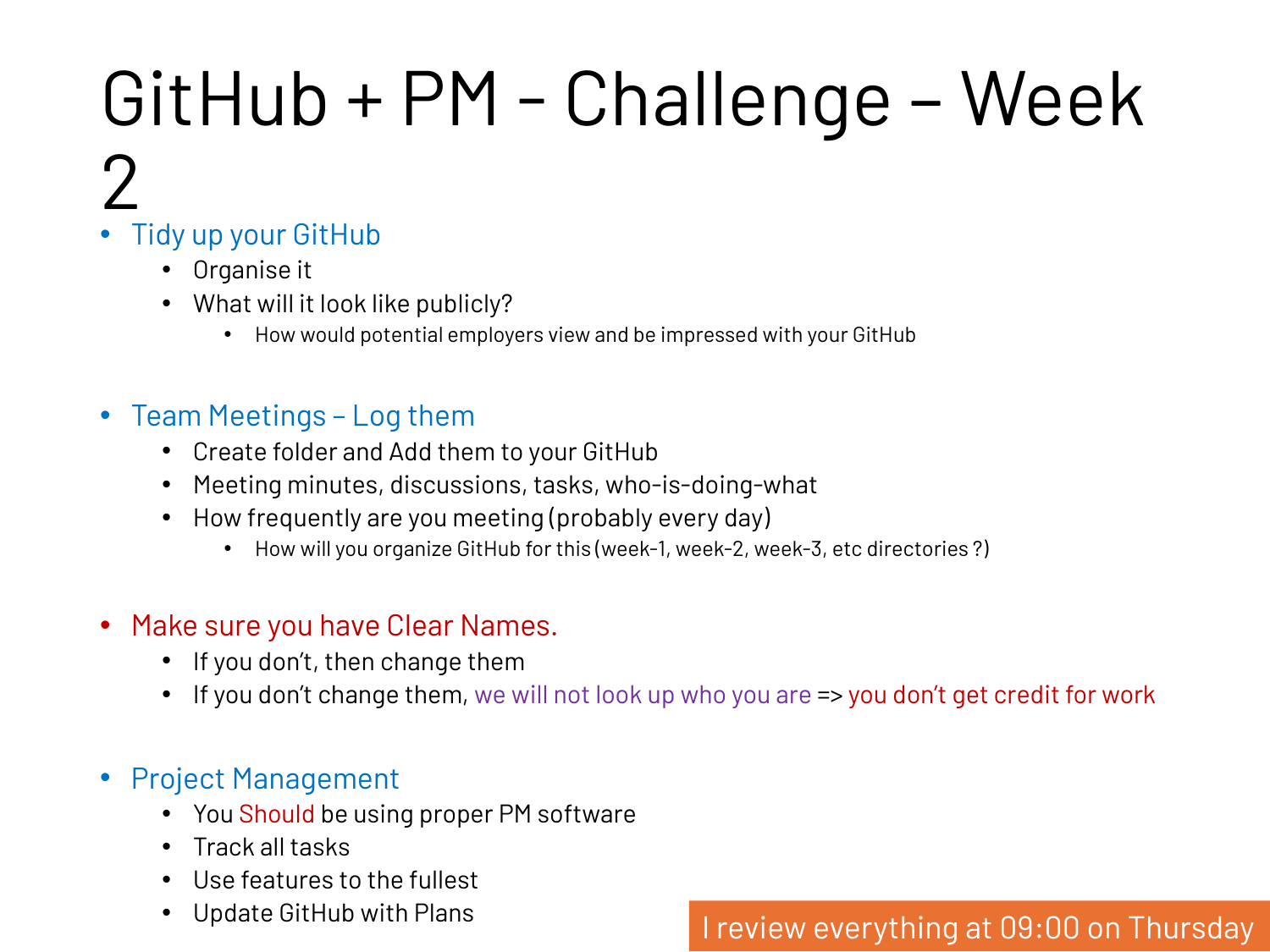

# GitHub + PM - Challenge – Week 2
Tidy up your GitHub
Organise it
What will it look like publicly?
How would potential employers view and be impressed with your GitHub

Team Meetings – Log them
Create folder and Add them to your GitHub
Meeting minutes, discussions, tasks, who-is-doing-what
How frequently are you meeting (probably every day)
How will you organize GitHub for this (week-1, week-2, week-3, etc directories ?)

Make sure you have Clear Names.
If you don’t, then change them
If you don’t change them, we will not look up who you are => you don’t get credit for work

Project Management
You Should be using proper PM software
Track all tasks
Use features to the fullest
Update GitHub with Plans

I review everything at 09:00 on Thursday